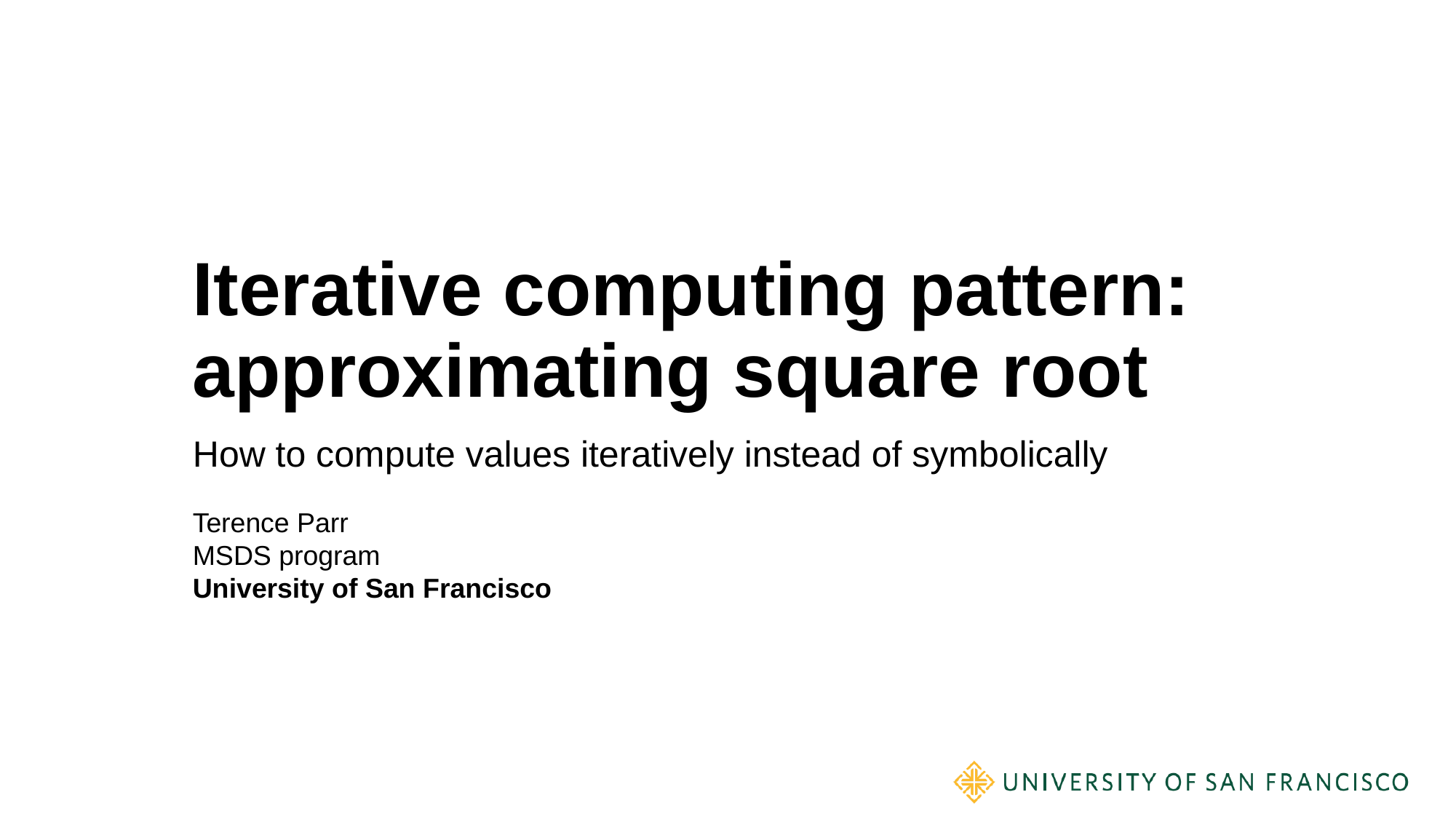

# Iterative computing pattern: approximating square root
How to compute values iteratively instead of symbolically
Terence Parr
MSDS program
University of San Francisco